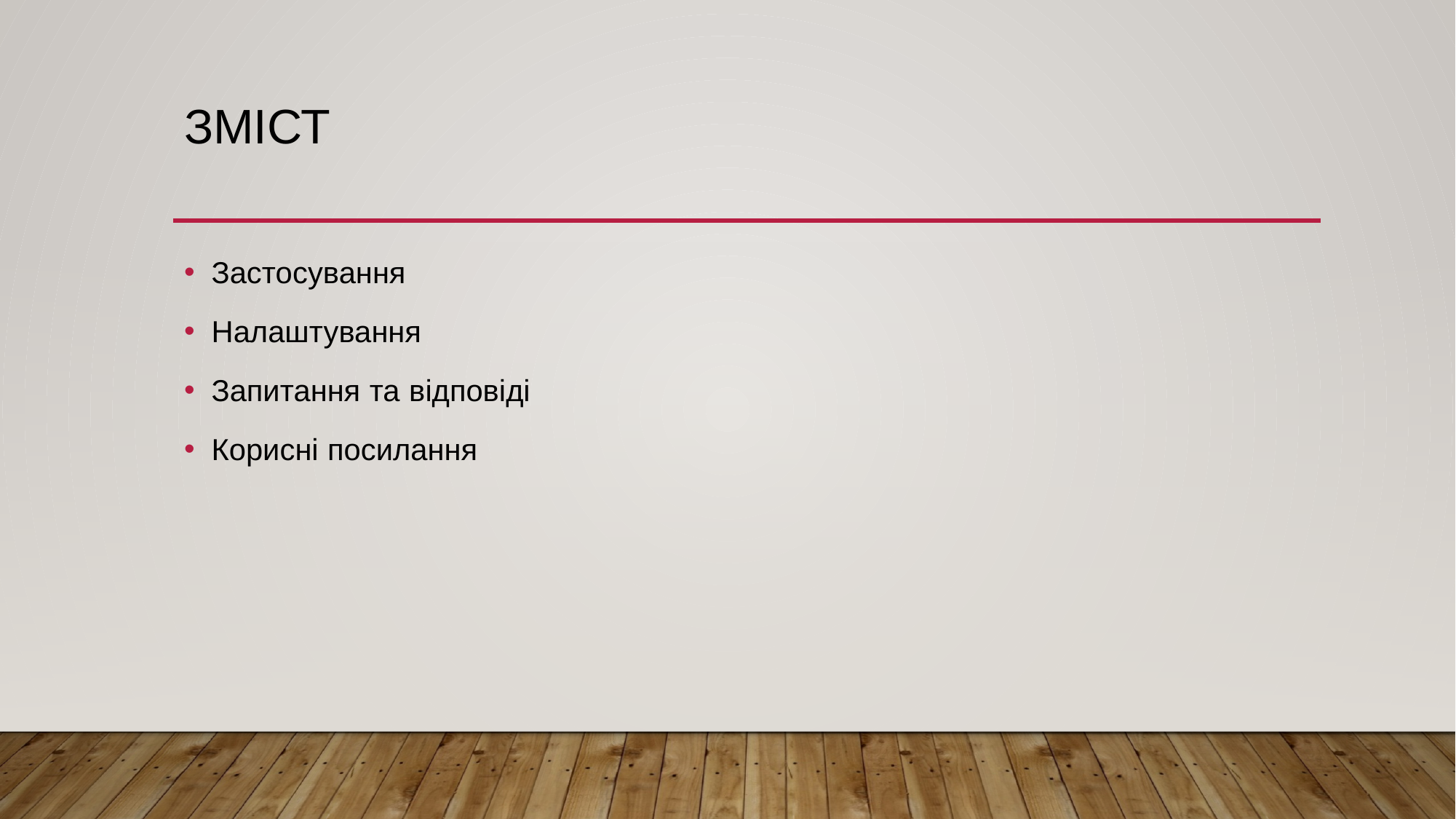

# Зміст
Застосування
Налаштування
Запитання та відповіді
Корисні посилання